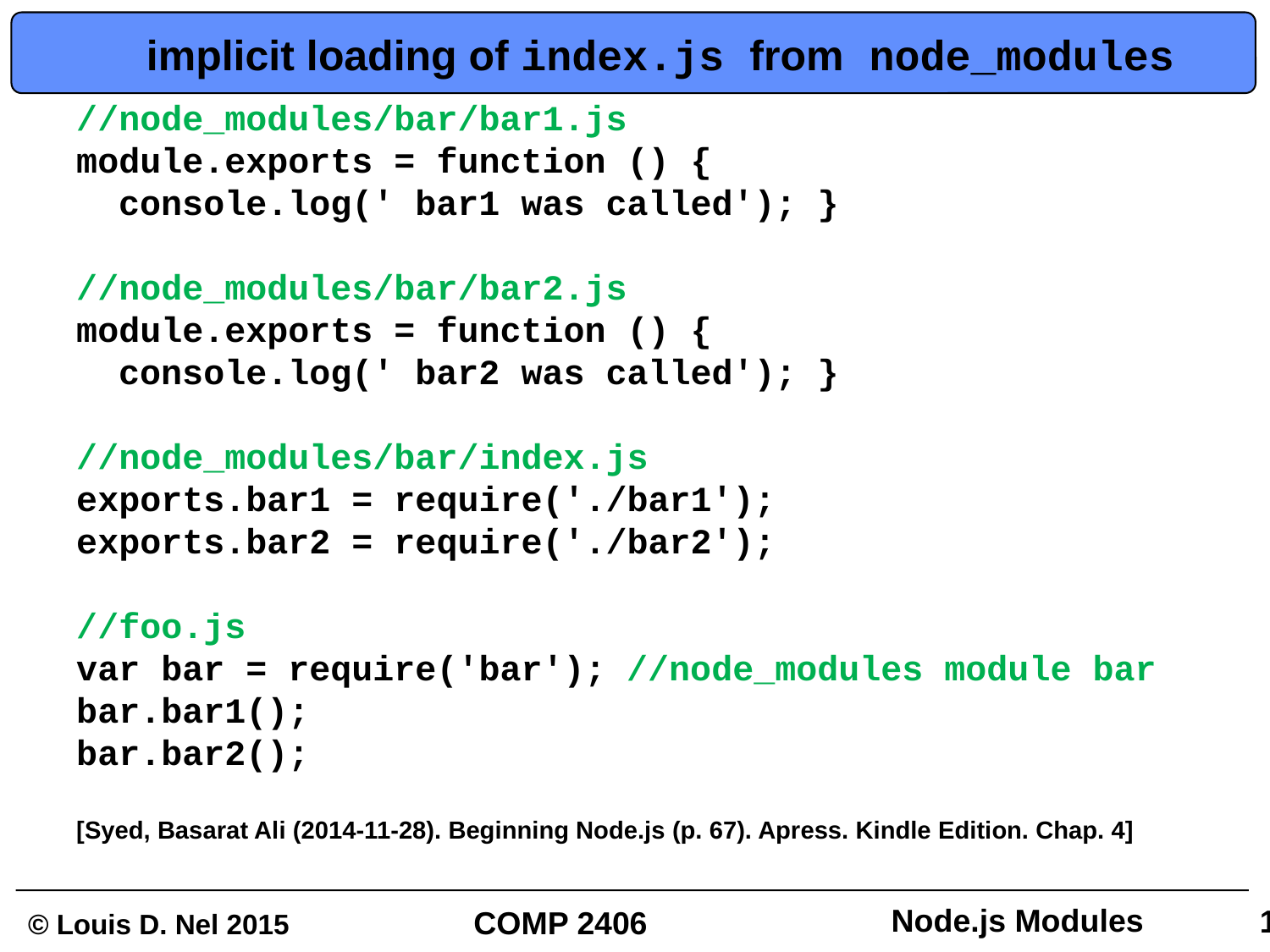

# implicit loading of index.js from node_modules
//node_modules/bar/bar1.js
module.exports = function () {
  console.log(' bar1 was called'); }

//node_modules/bar/bar2.js
module.exports = function () {
  console.log(' bar2 was called'); }

//node_modules/bar/index.js
exports.bar1 = require('./bar1');
exports.bar2 = require('./bar2');

//foo.js
var bar = require('bar'); //node_modules module bar
bar.bar1();
bar.bar2();

[Syed, Basarat Ali (2014-11-28). Beginning Node.js (p. 67). Apress. Kindle Edition. Chap. 4]